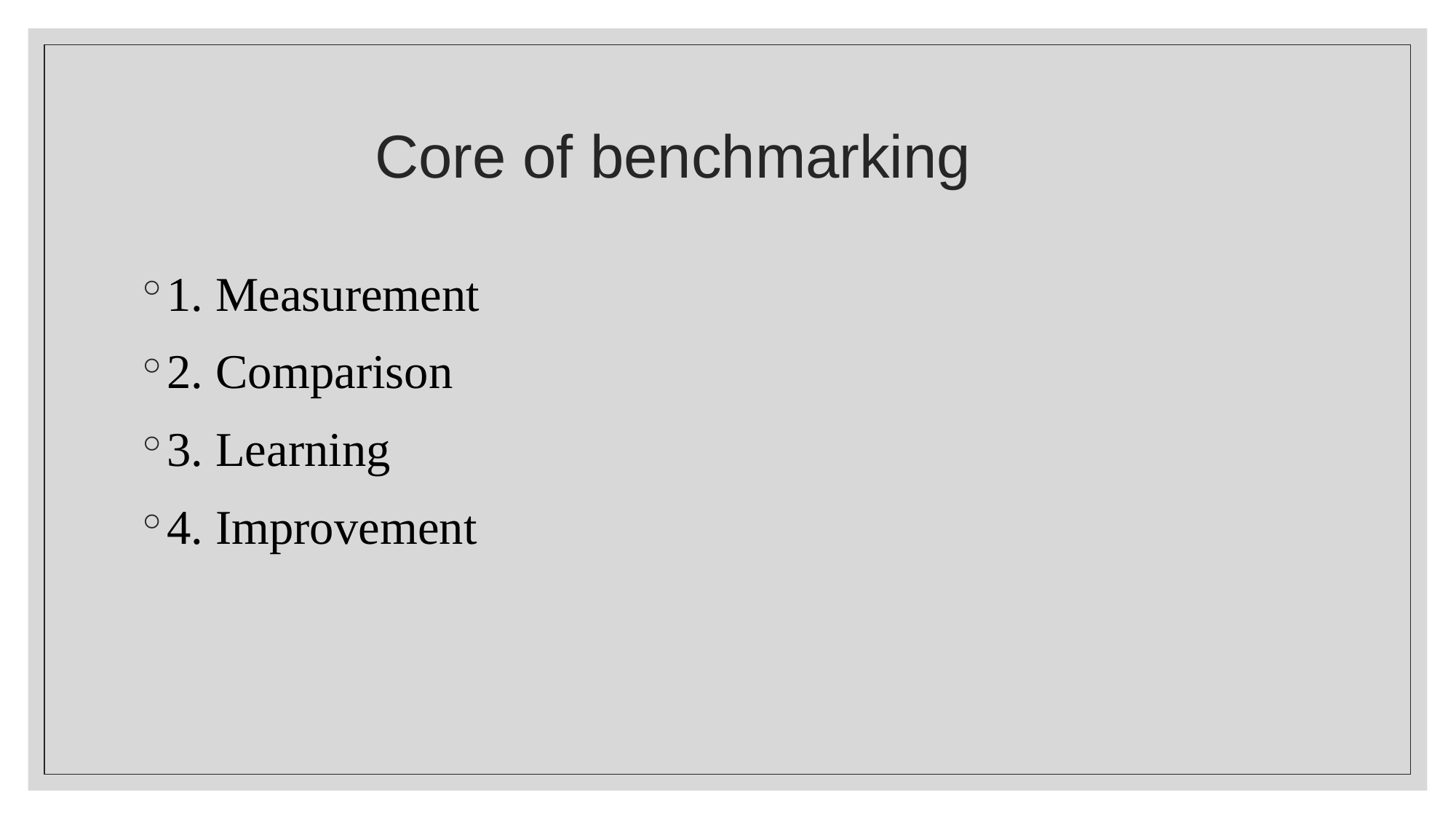

# Core of benchmarking
1. Measurement
2. Comparison
3. Learning
4. Improvement